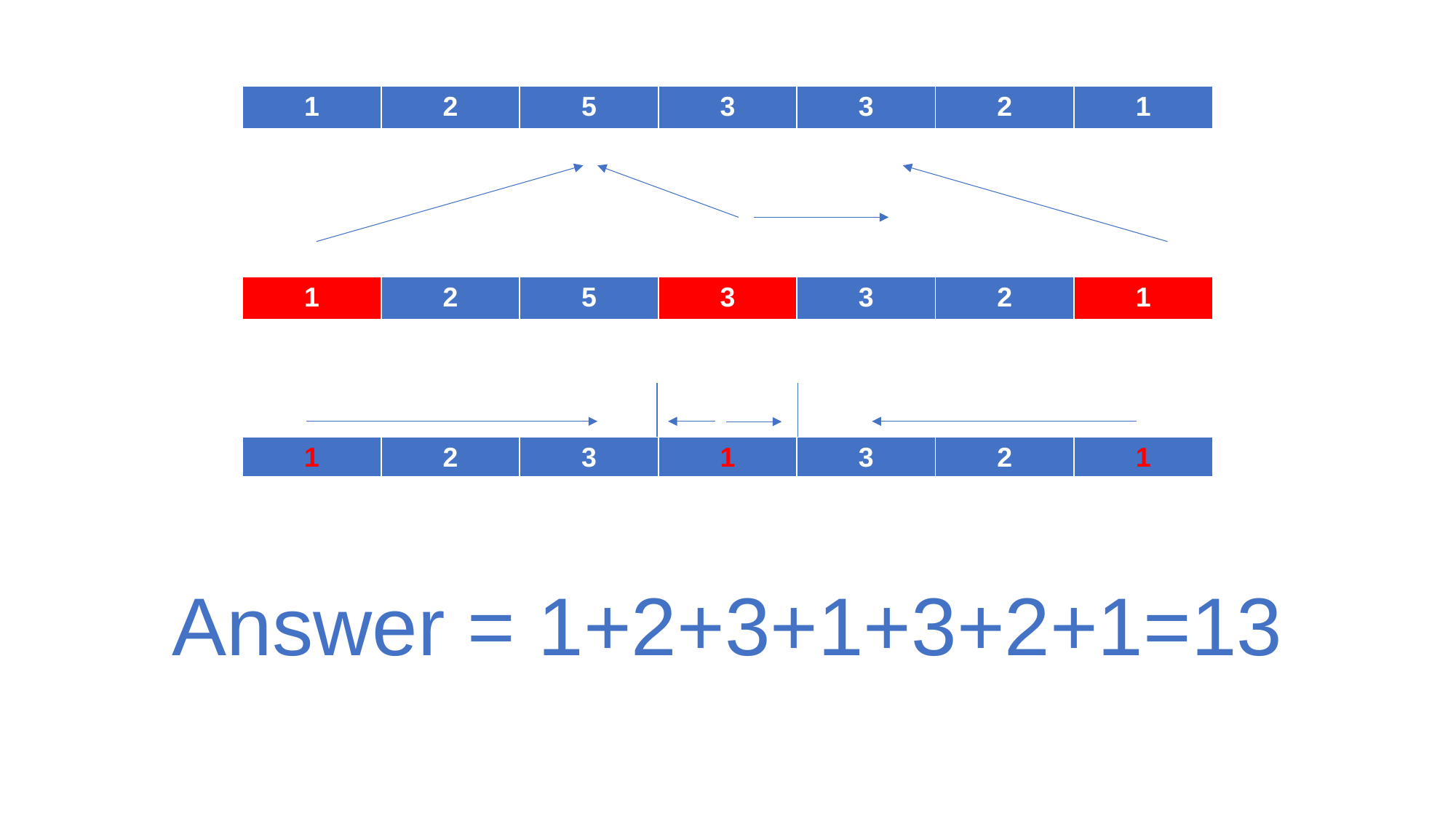

| 1 | 2 | 5 | 3 | 3 | 2 | 1 |
| --- | --- | --- | --- | --- | --- | --- |
| 1 | 2 | 5 | 3 | 3 | 2 | 1 |
| --- | --- | --- | --- | --- | --- | --- |
| 1 | 2 | 3 | 1 | 3 | 2 | 1 |
| --- | --- | --- | --- | --- | --- | --- |
Answer = 1+2+3+1+3+2+1=13